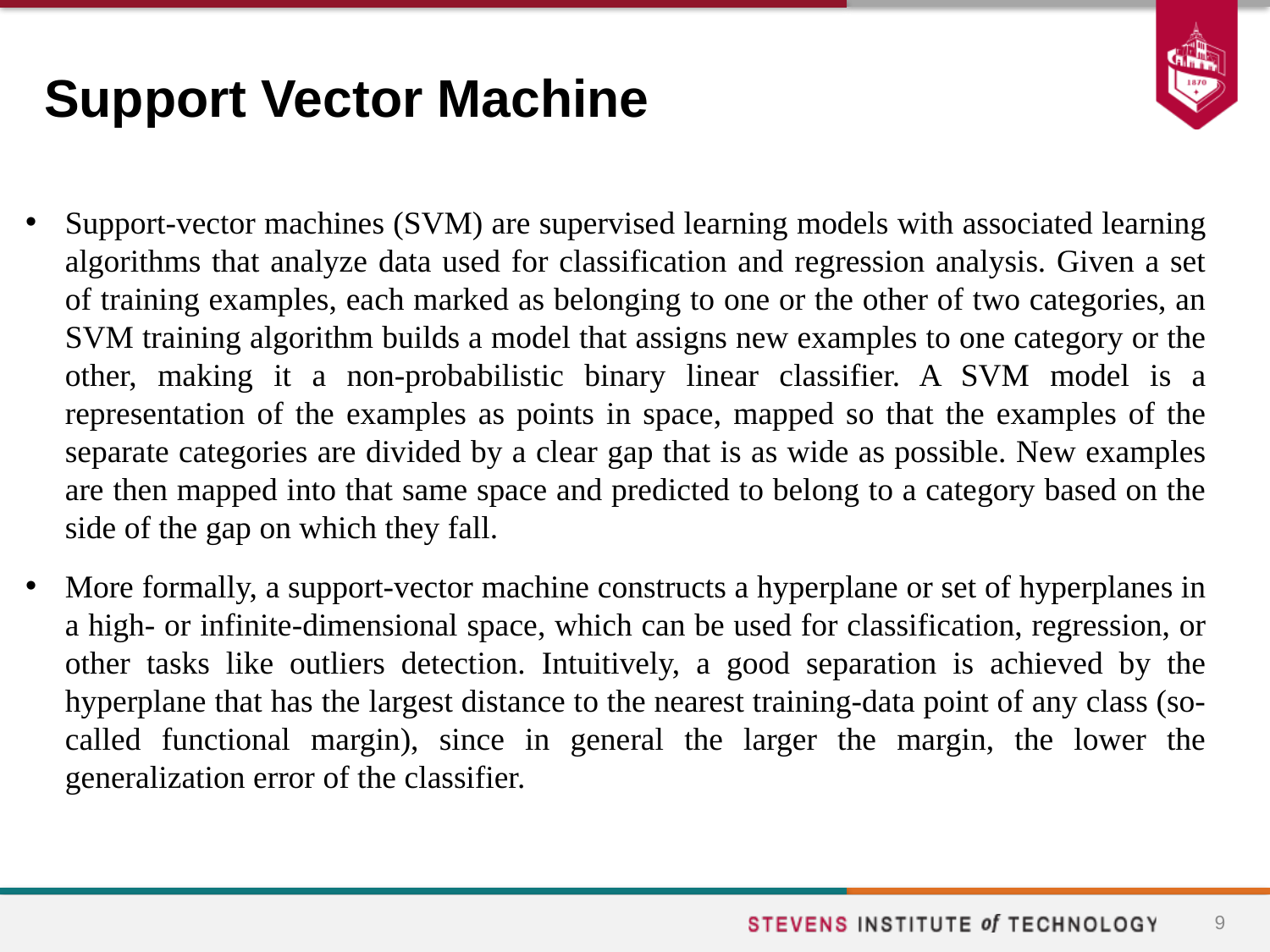

# Support Vector Machine
Support-vector machines (SVM) are supervised learning models with associated learning algorithms that analyze data used for classification and regression analysis. Given a set of training examples, each marked as belonging to one or the other of two categories, an SVM training algorithm builds a model that assigns new examples to one category or the other, making it a non-probabilistic binary linear classifier. A SVM model is a representation of the examples as points in space, mapped so that the examples of the separate categories are divided by a clear gap that is as wide as possible. New examples are then mapped into that same space and predicted to belong to a category based on the side of the gap on which they fall.
More formally, a support-vector machine constructs a hyperplane or set of hyperplanes in a high- or infinite-dimensional space, which can be used for classification, regression, or other tasks like outliers detection. Intuitively, a good separation is achieved by the hyperplane that has the largest distance to the nearest training-data point of any class (so-called functional margin), since in general the larger the margin, the lower the generalization error of the classifier.
9